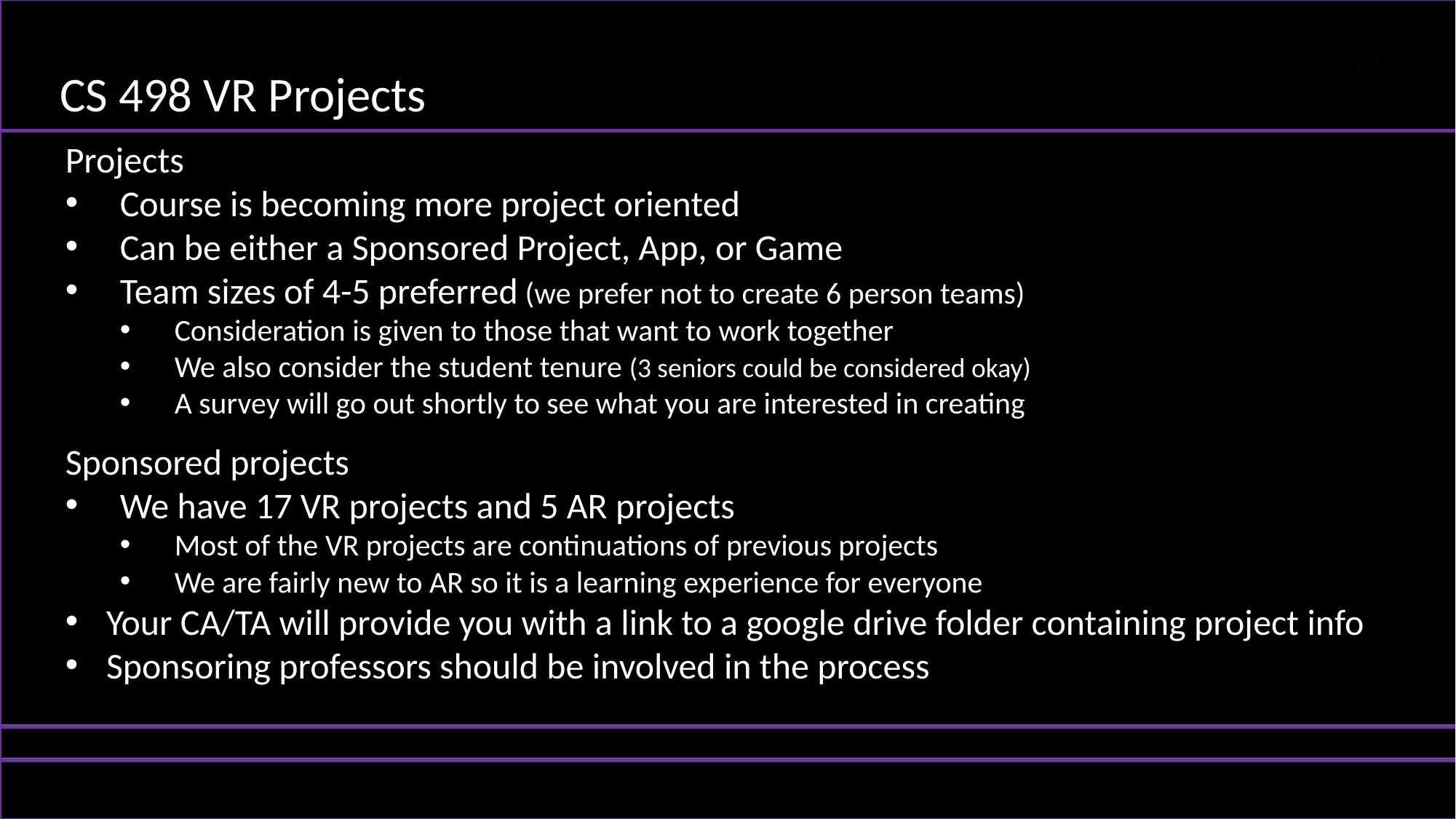

CS 498 VR Projects
Projects
Course is becoming more project oriented
Can be either a Sponsored Project, App, or Game
Team sizes of 4-5 preferred (we prefer not to create 6 person teams)
Consideration is given to those that want to work together
We also consider the student tenure (3 seniors could be considered okay)
A survey will go out shortly to see what you are interested in creating

Sponsored projects
We have 17 VR projects and 5 AR projects
Most of the VR projects are continuations of previous projects
We are fairly new to AR so it is a learning experience for everyone
Your CA/TA will provide you with a link to a google drive folder containing project info
Sponsoring professors should be involved in the process